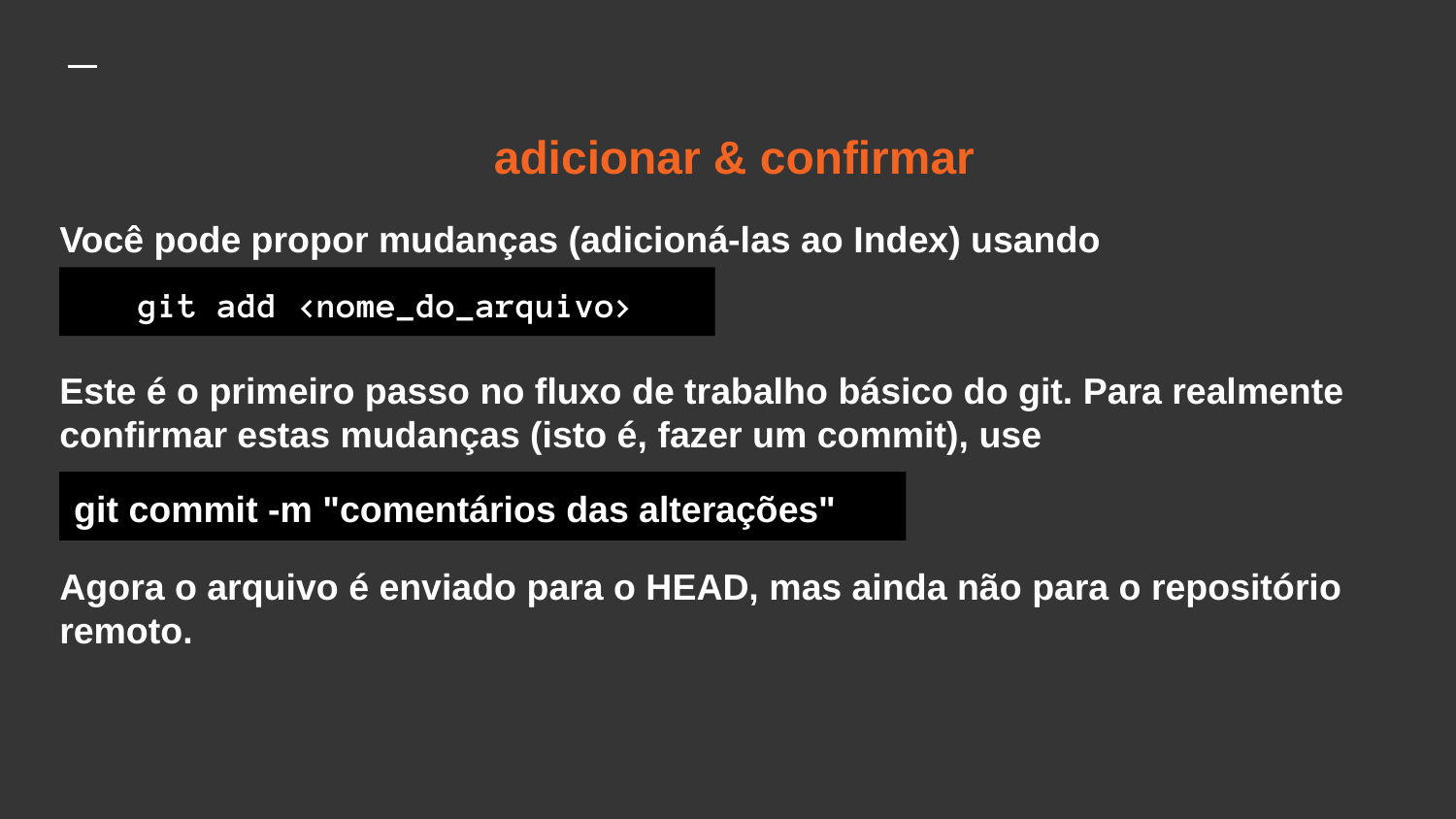

# adicionar & confirmar
Você pode propor mudanças (adicioná-las ao Index) usando

Este é o primeiro passo no fluxo de trabalho básico do git. Para realmente confirmar estas mudanças (isto é, fazer um commit), use

Agora o arquivo é enviado para o HEAD, mas ainda não para o repositório remoto.

git add <nome_do_arquivo>
git commit -m "comentários das alterações"